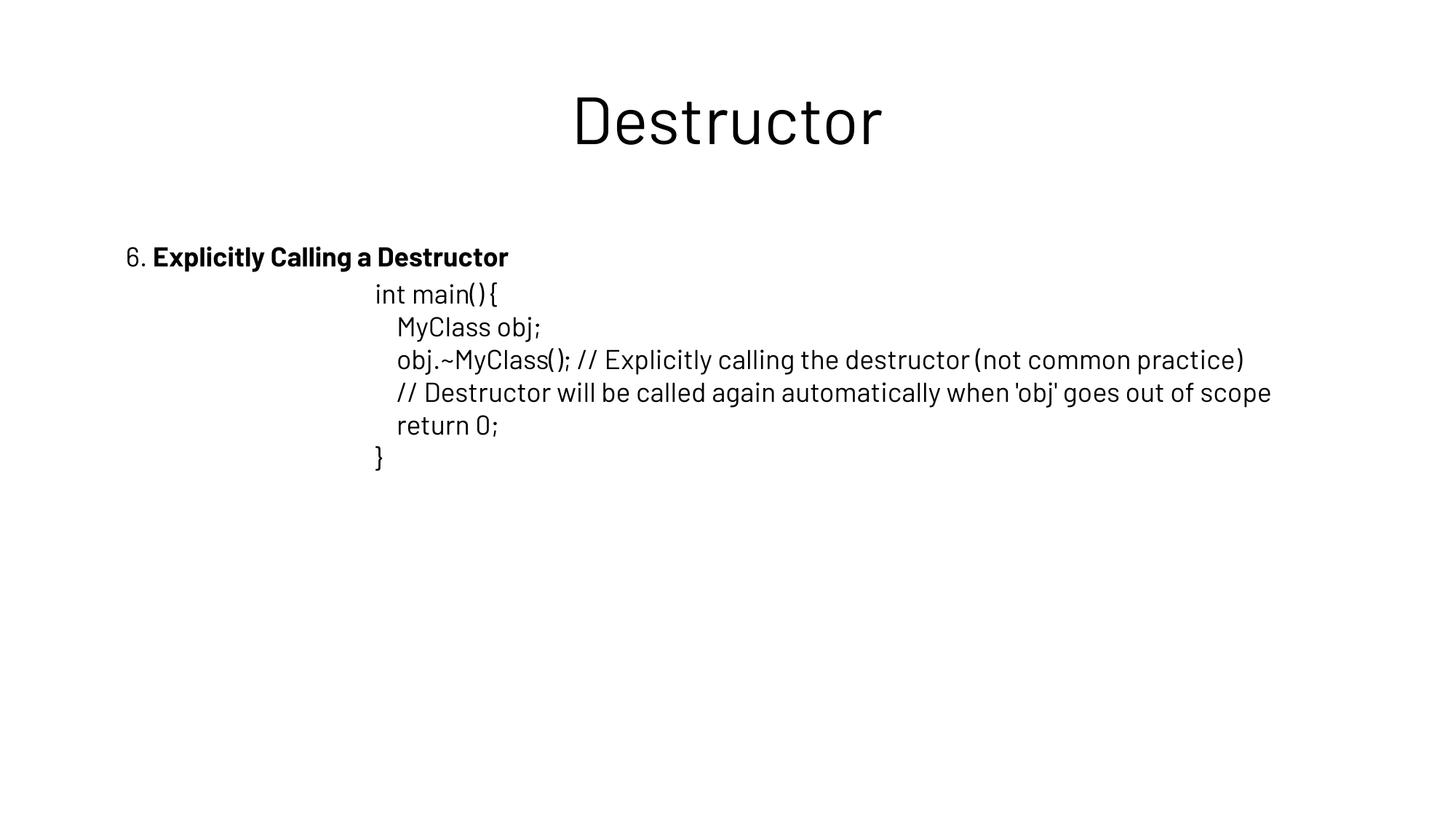

# Destructor
6. Explicitly Calling a Destructor
int main() {
    MyClass obj;
    obj.~MyClass(); // Explicitly calling the destructor (not common practice)
    // Destructor will be called again automatically when 'obj' goes out of scope
    return 0;
}